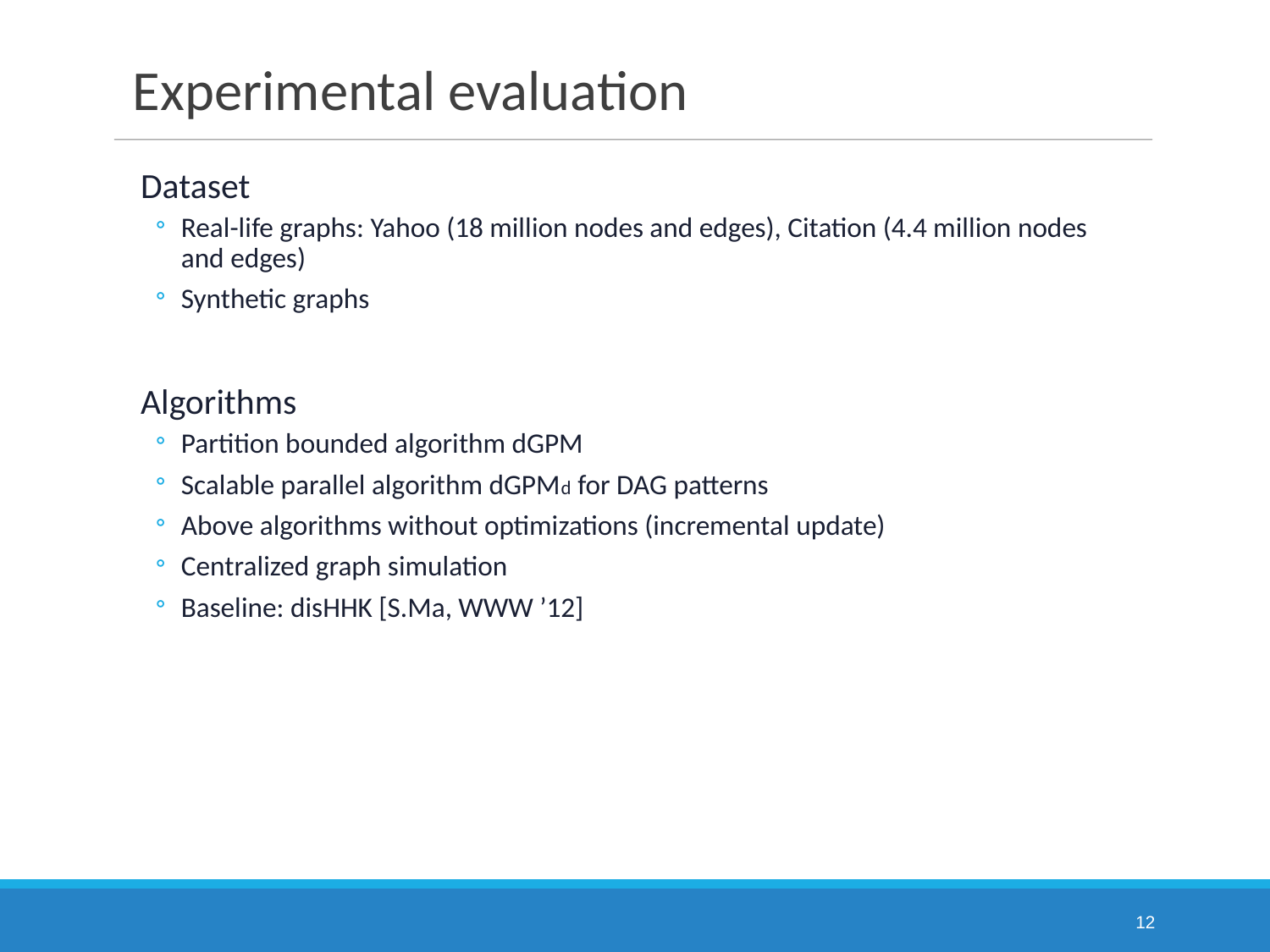

# Experimental evaluation
Dataset
Real-life graphs: Yahoo (18 million nodes and edges), Citation (4.4 million nodes and edges)
Synthetic graphs

Algorithms
Partition bounded algorithm dGPM
Scalable parallel algorithm dGPMd for DAG patterns
Above algorithms without optimizations (incremental update)
Centralized graph simulation
Baseline: disHHK [S.Ma, WWW ’12]

12